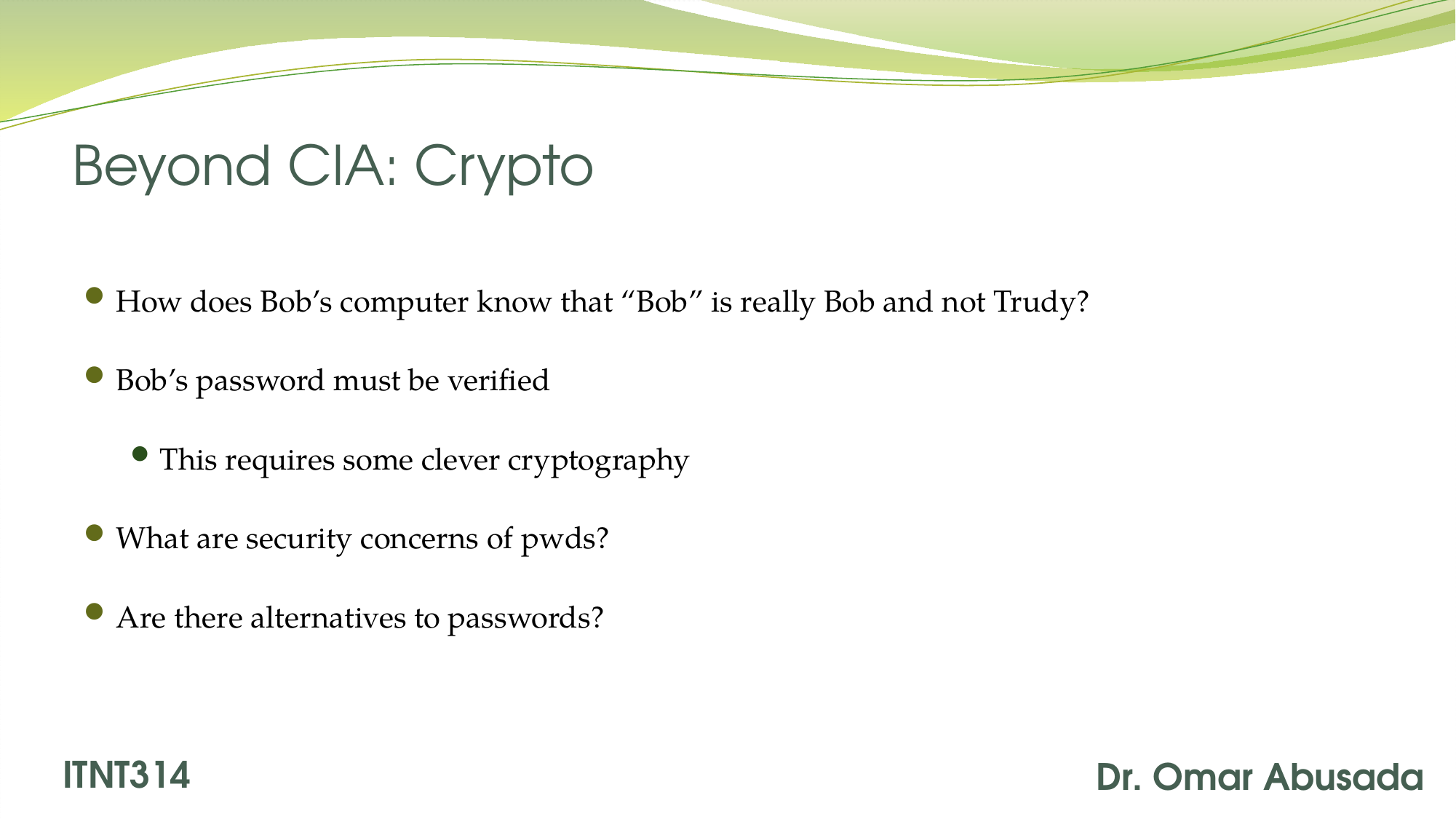

# Beyond CIA: Crypto
How does Bob’s computer know that “Bob” is really Bob and not Trudy?
Bob’s password must be verified
This requires some clever cryptography
What are security concerns of pwds?
Are there alternatives to passwords?
ITNT314

Dr. Omar Abusada